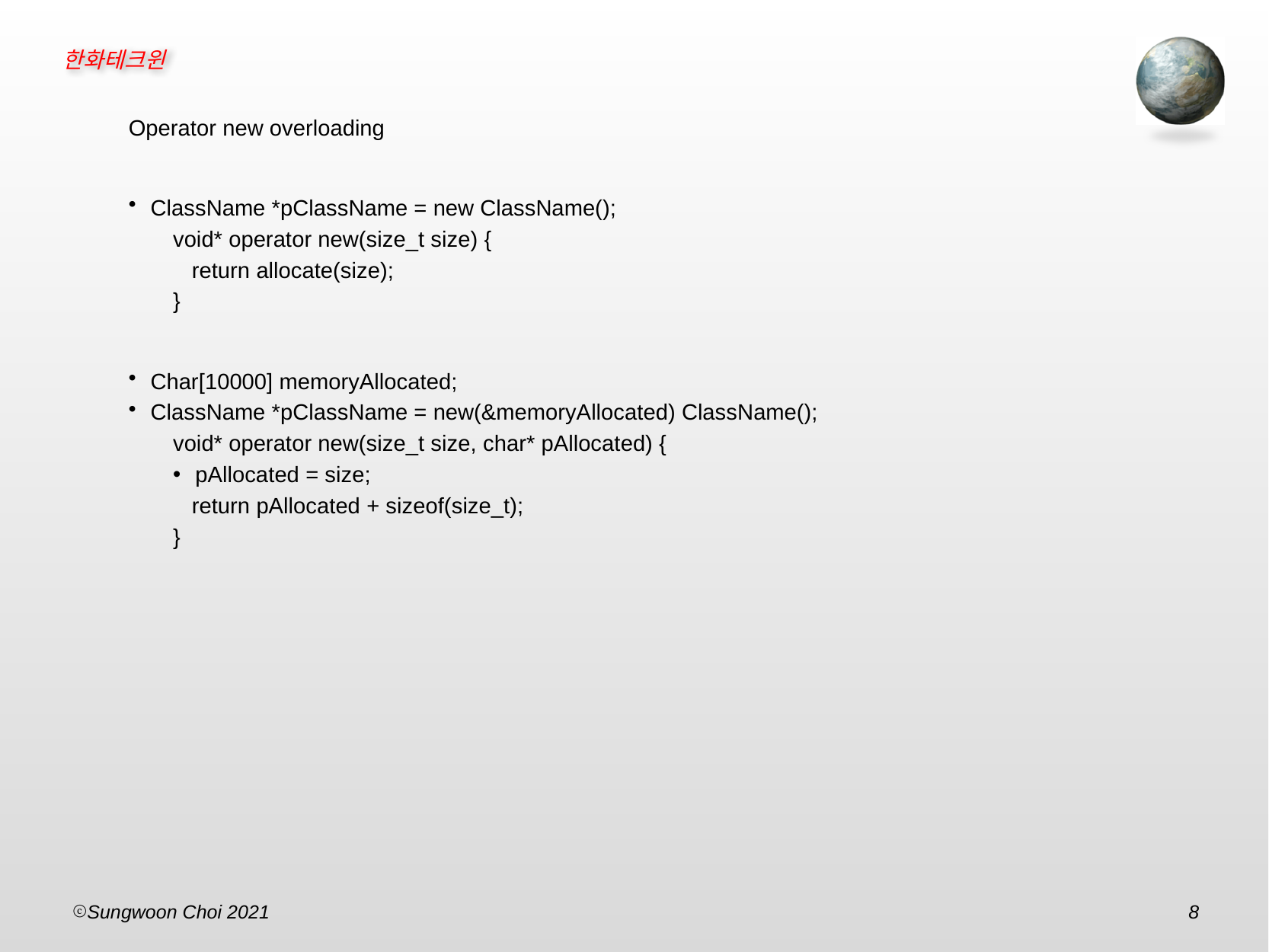

Operator new overloading

ClassName *pClassName = new ClassName();
void* operator new(size_t size) {
   return allocate(size);
}

Char[10000] memoryAllocated;
ClassName *pClassName = new(&memoryAllocated) ClassName();
void* operator new(size_t size, char* pAllocated) {
pAllocated = size;
   return pAllocated + sizeof(size_t);
}

Sungwoon Choi 2021
8